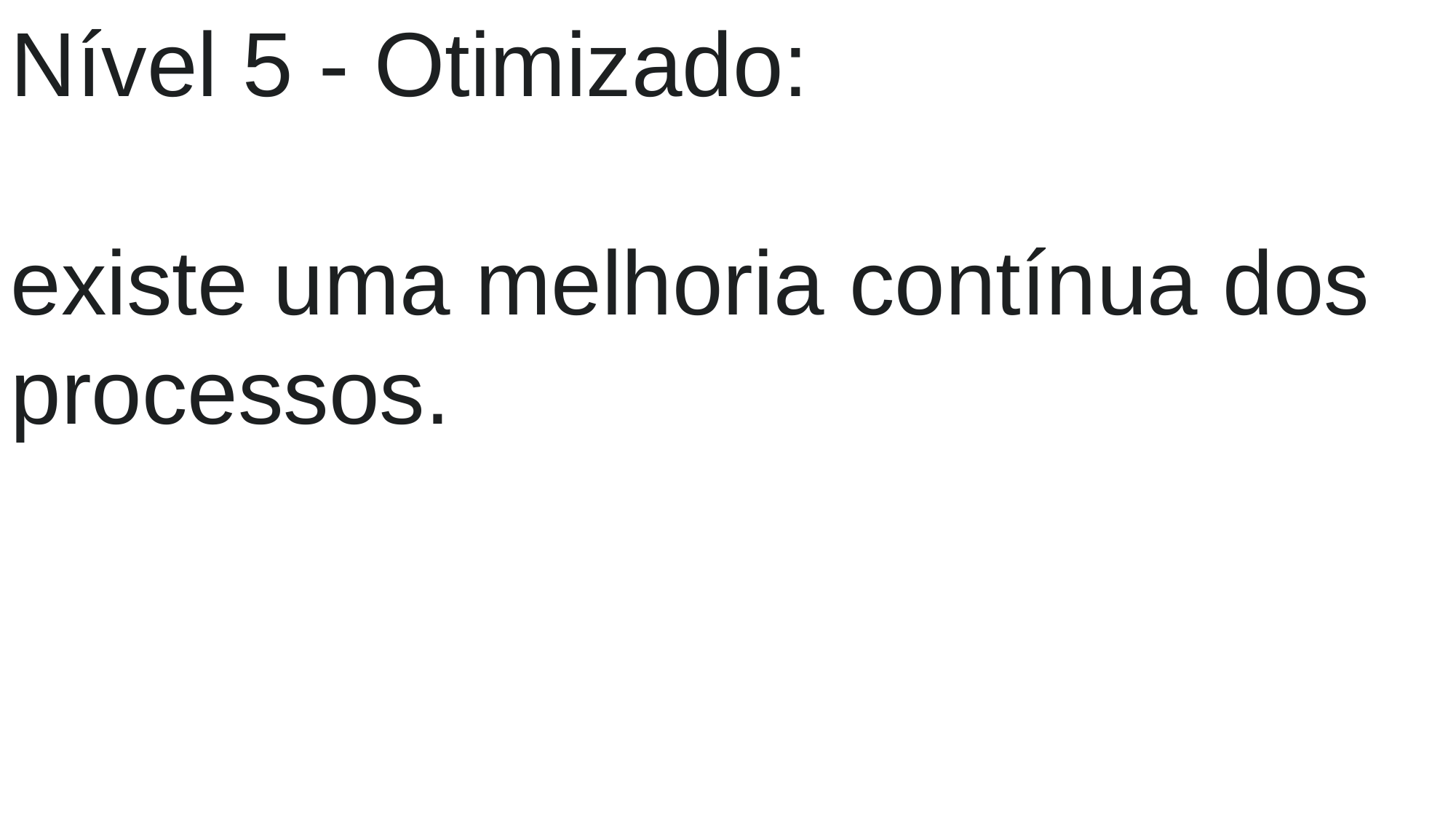

Nível 5 - Otimizado:

existe uma melhoria contínua dos processos.